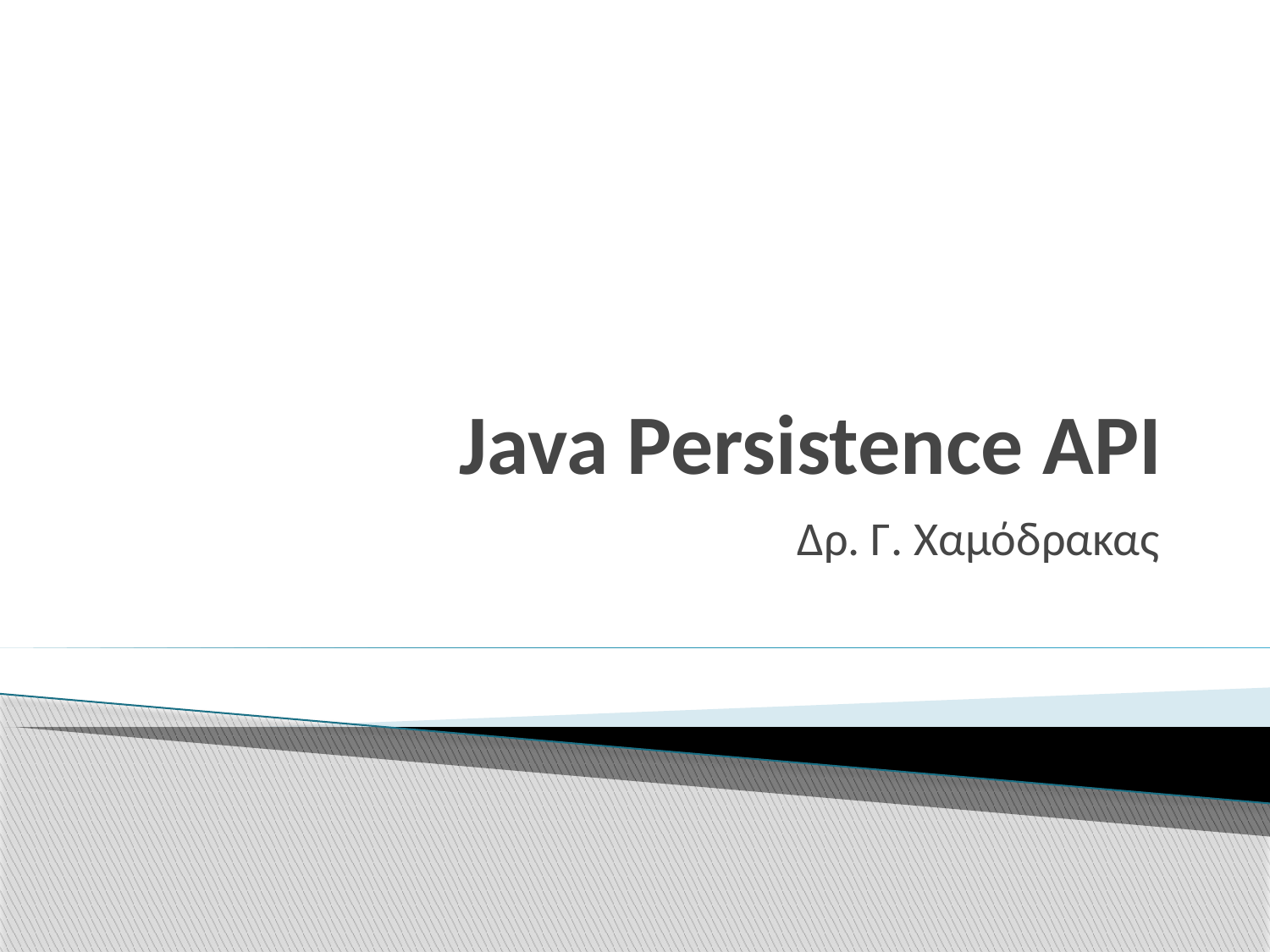

# Java Persistence API
Δρ. Γ. Χαμόδρακας